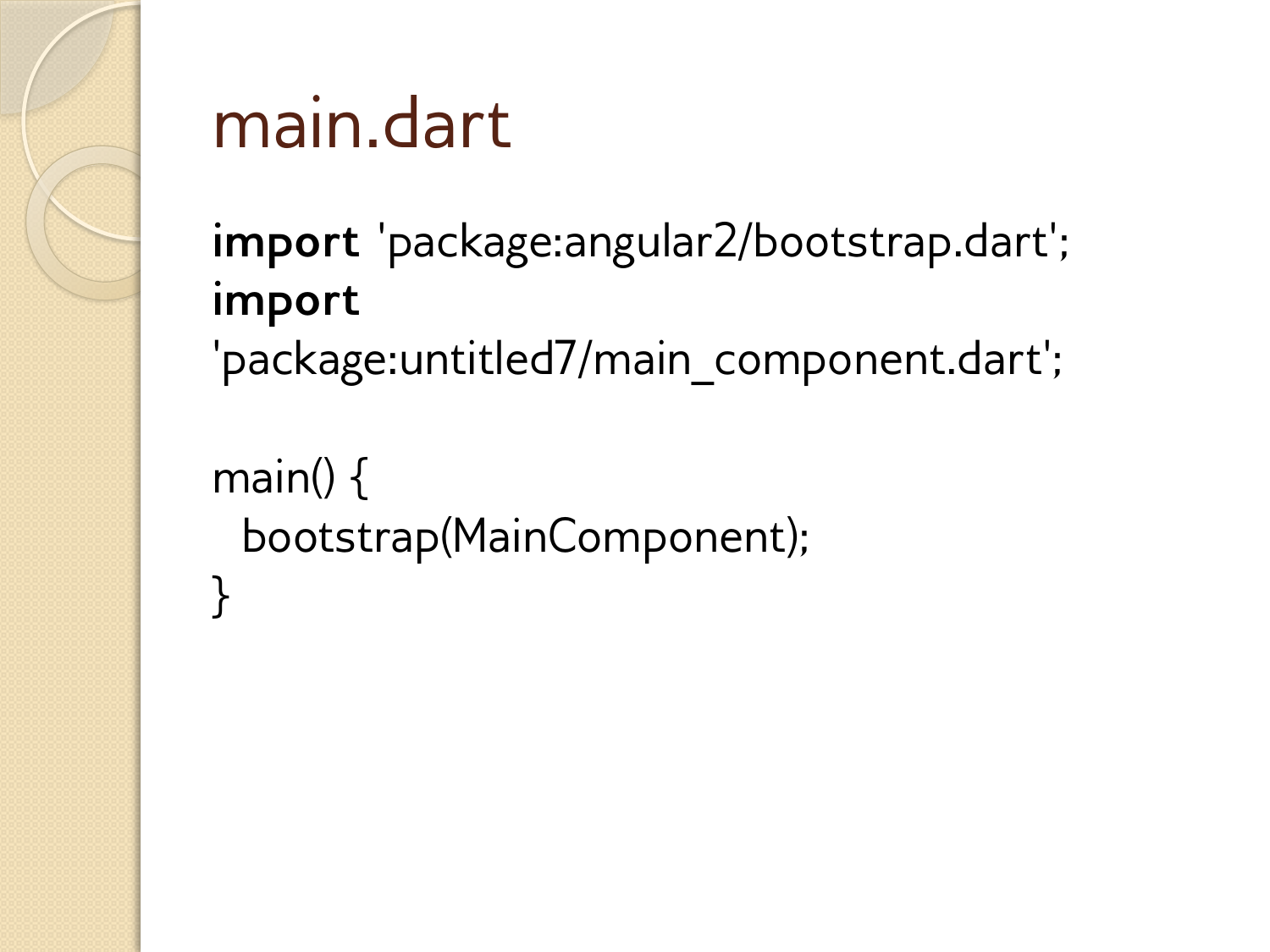

# main.dart
import 'package:angular2/bootstrap.dart';
import 'package:untitled7/main_component.dart';
main() {
  bootstrap(MainComponent);
}